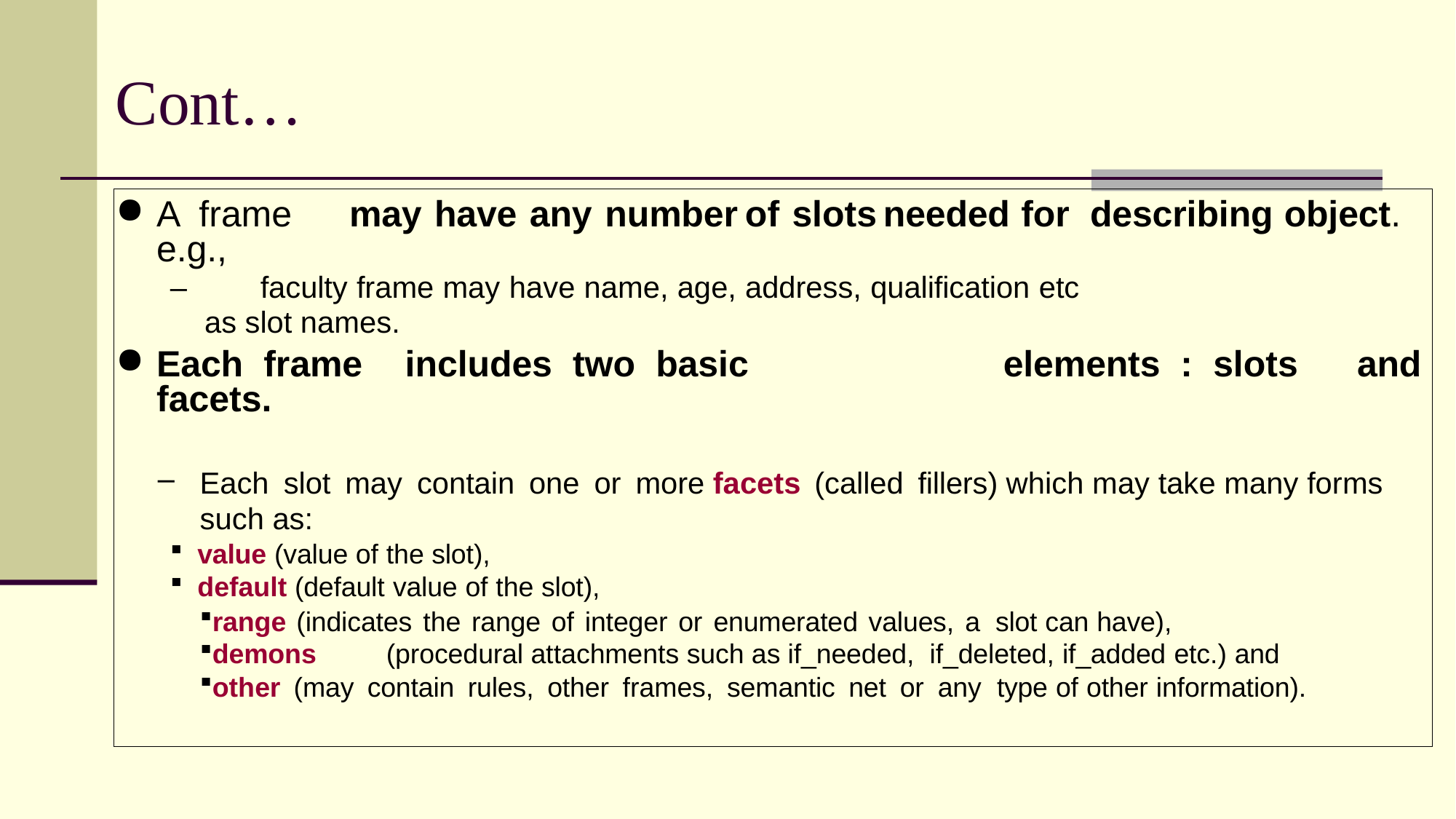

# Cont…
A	frame	may	have	any	number	of	slots	needed	for  describing object. e.g.,
–	faculty frame may have name, age, address, qualification etc
as slot names.
Each  frame	includes  two  basic	elements  :  slots	and  facets.

Each slot may contain one or more facets (called fillers) which may take many forms such as:
value (value of the slot),
default (default value of the slot),
range (indicates the range of integer or enumerated values, a  slot can have),
demons	(procedural attachments such as if_needed,  if_deleted, if_added etc.) and
other (may contain rules, other frames, semantic net or any  type of other information).